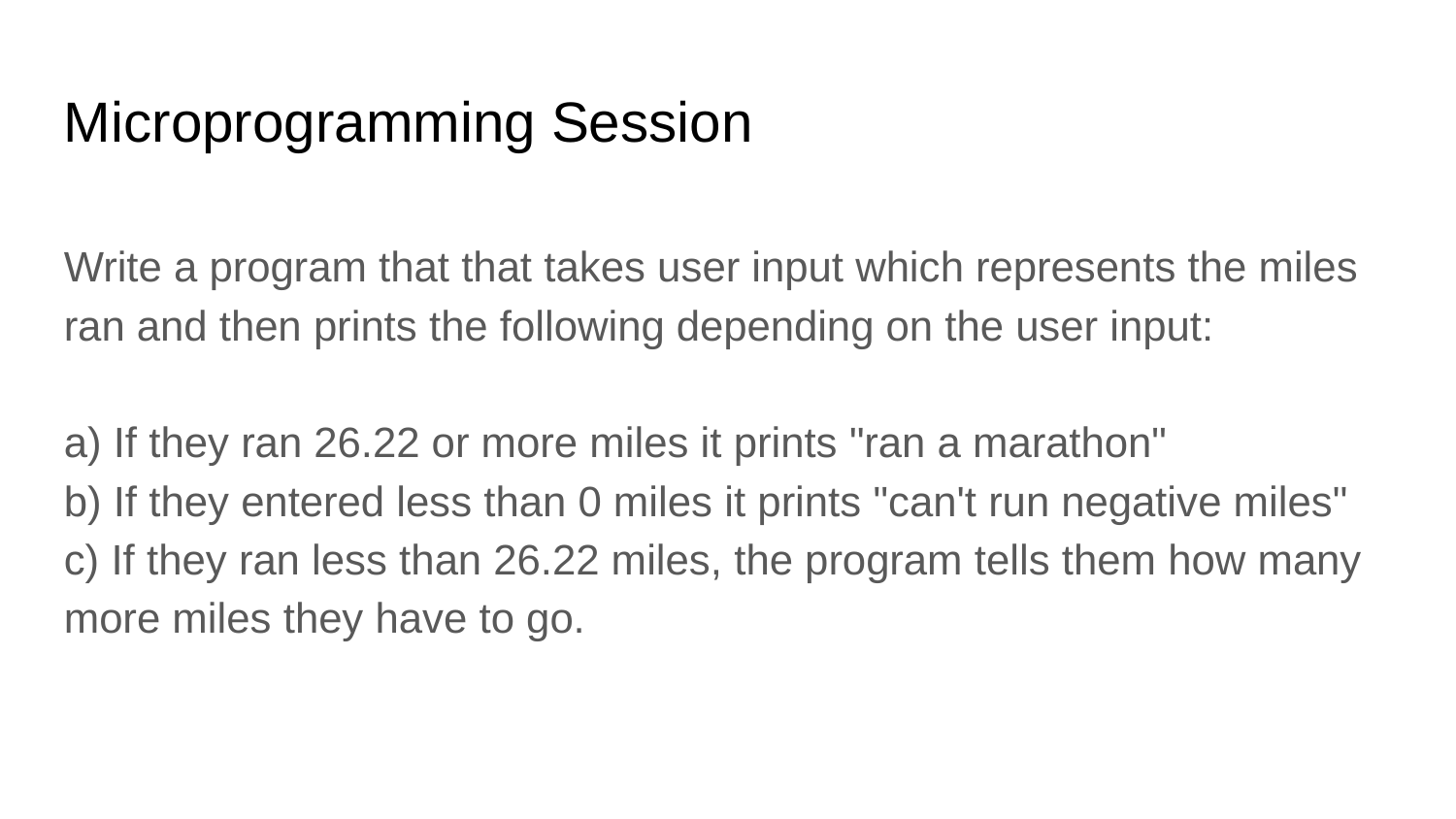

Microprogramming Session

Write a program that that takes user input which represents the miles ran and then prints the following depending on the user input:

a) If they ran 26.22 or more miles it prints "ran a marathon"
b) If they entered less than 0 miles it prints "can't run negative miles"
c) If they ran less than 26.22 miles, the program tells them how many more miles they have to go.